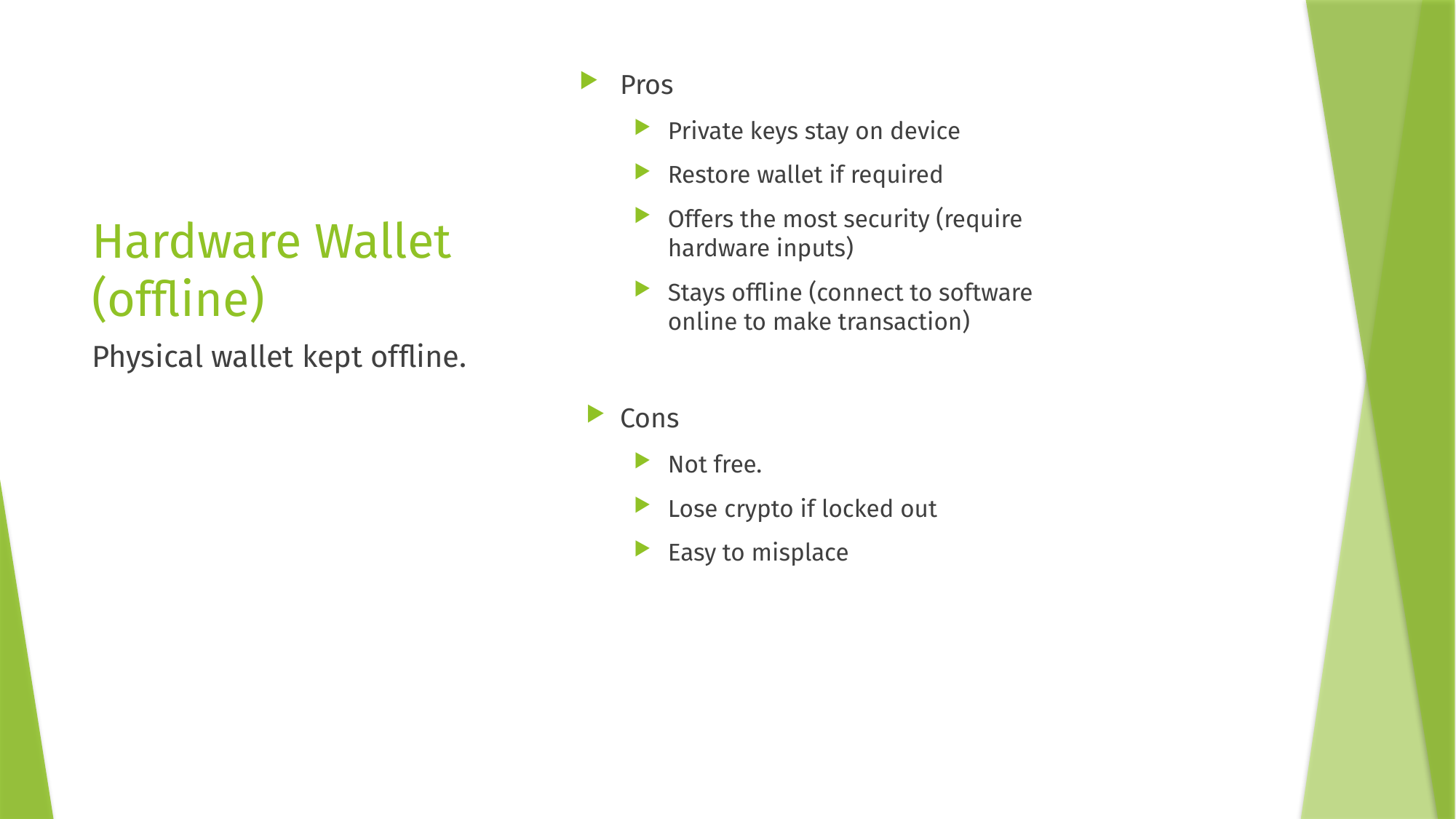

Pros
Private keys stay on device
Restore wallet if required
Offers the most security (require hardware inputs)
Stays offline (connect to software online to make transaction)

Cons
Not free.
Lose crypto if locked out
Easy to misplace

# Hardware Wallet (offline)
Physical wallet kept offline.